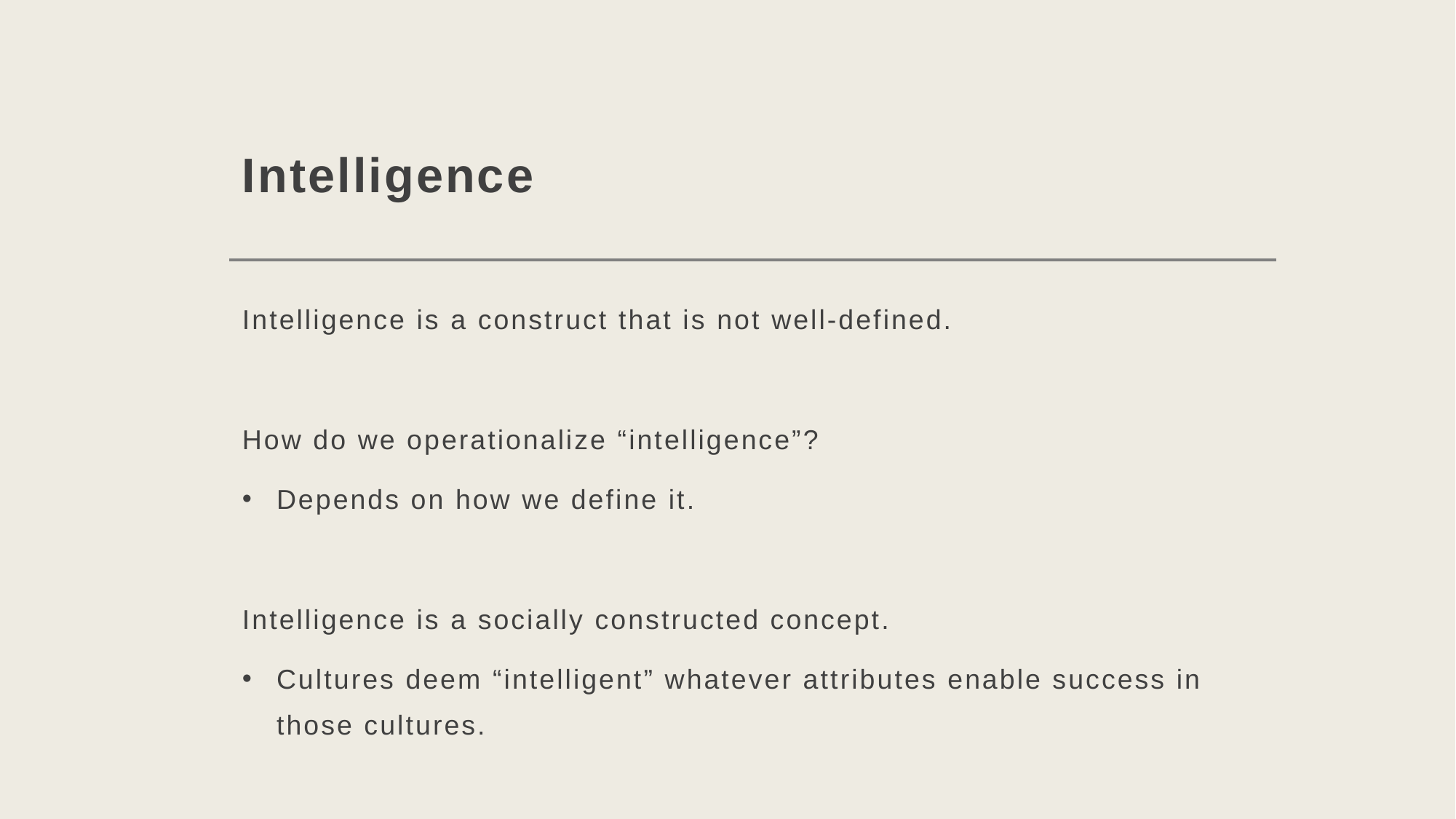

# Intelligence
Intelligence is a construct that is not well-defined.

How do we operationalize “intelligence”?
Depends on how we define it.

Intelligence is a socially constructed concept.
Cultures deem “intelligent” whatever attributes enable success in those cultures.